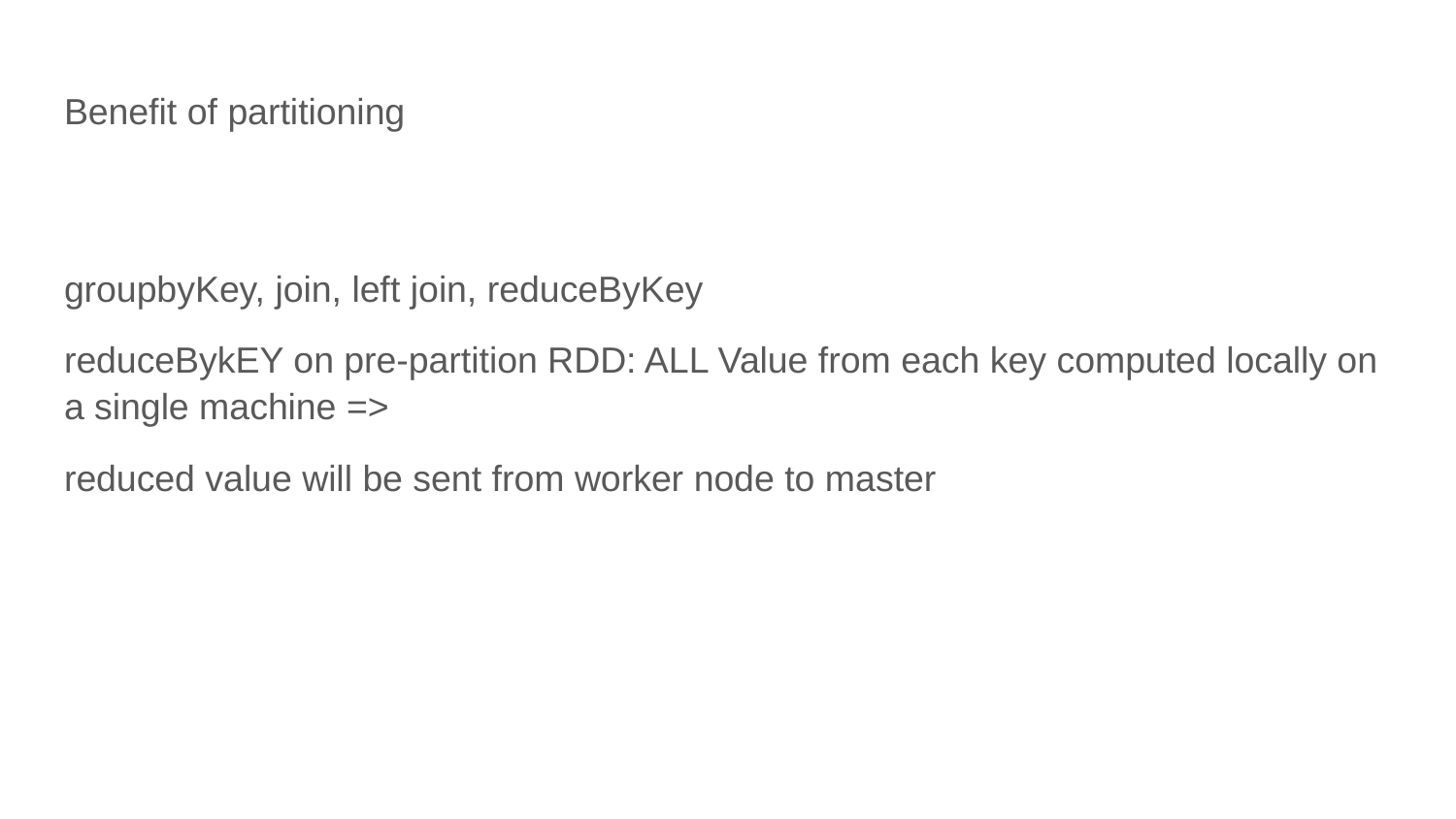

# Benefit of partitioning

groupbyKey, join, left join, reduceByKey
reduceBykEY on pre-partition RDD: ALL Value from each key computed locally on a single machine =>
reduced value will be sent from worker node to master